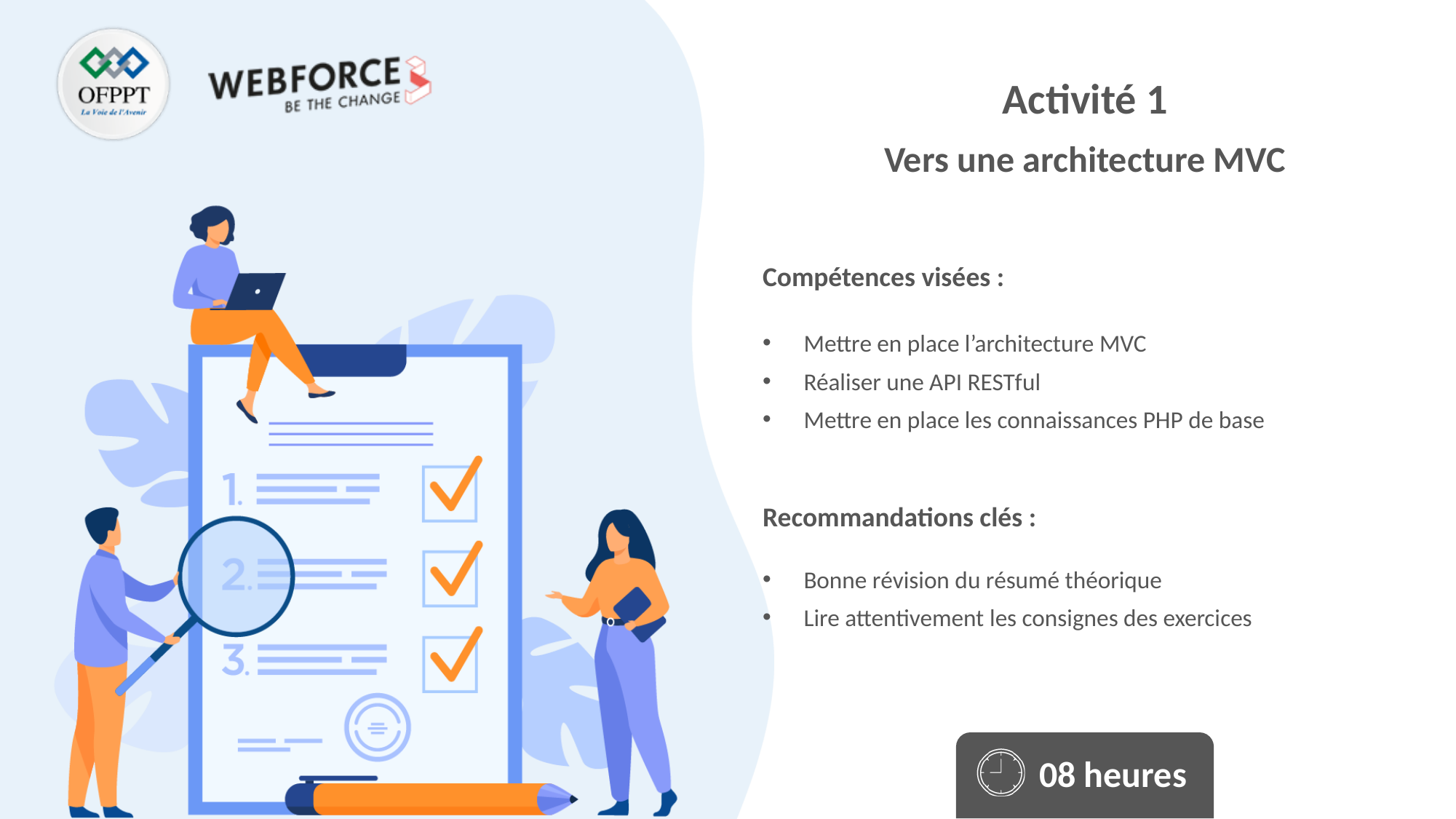

Activité 1
Vers une architecture MVC
Mettre en place l’architecture MVC
Réaliser une API RESTful
Mettre en place les connaissances PHP de base

Bonne révision du résumé théorique
Lire attentivement les consignes des exercices

08 heures